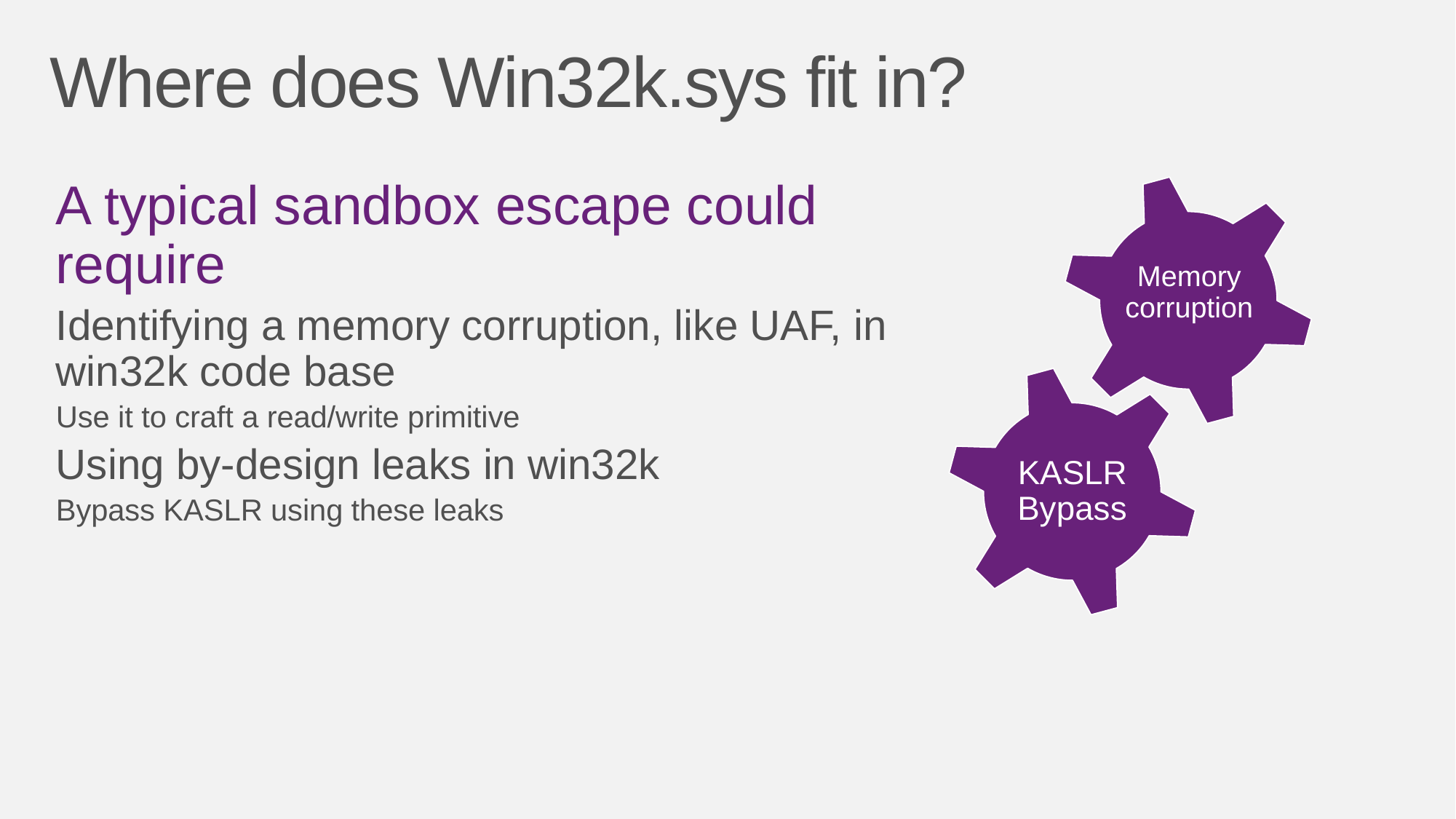

# Where does Win32k.sys fit in?
A typical sandbox escape could require
Identifying a memory corruption, like UAF, in win32k code base
Use it to craft a read/write primitive
Using by-design leaks in win32k
Bypass KASLR using these leaks

Memory corruption

KASLR Bypass